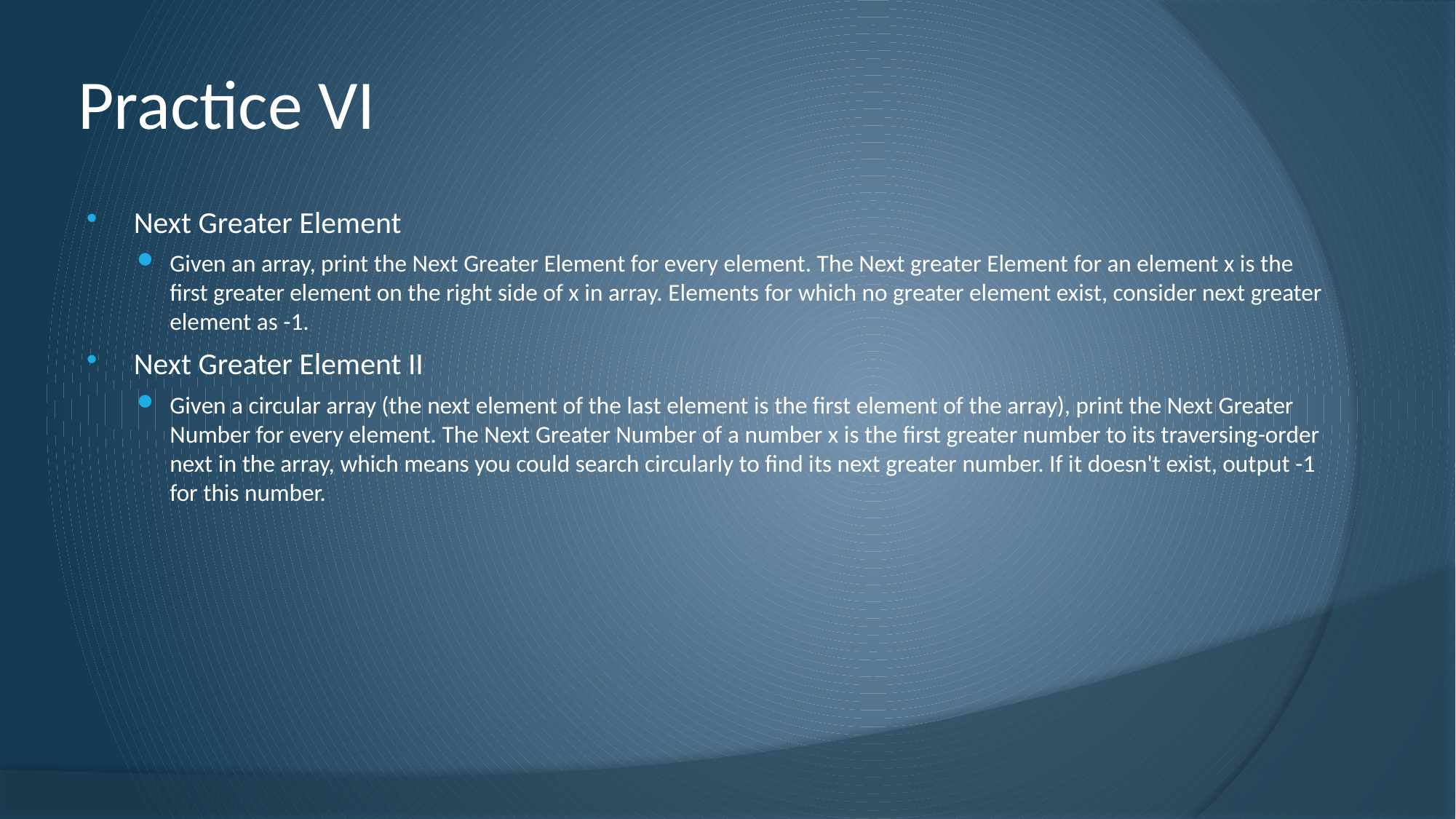

# Practice VI
Next Greater Element
Given an array, print the Next Greater Element for every element. The Next greater Element for an element x is the first greater element on the right side of x in array. Elements for which no greater element exist, consider next greater element as -1.
Next Greater Element II
Given a circular array (the next element of the last element is the first element of the array), print the Next Greater Number for every element. The Next Greater Number of a number x is the first greater number to its traversing-order next in the array, which means you could search circularly to find its next greater number. If it doesn't exist, output -1 for this number.